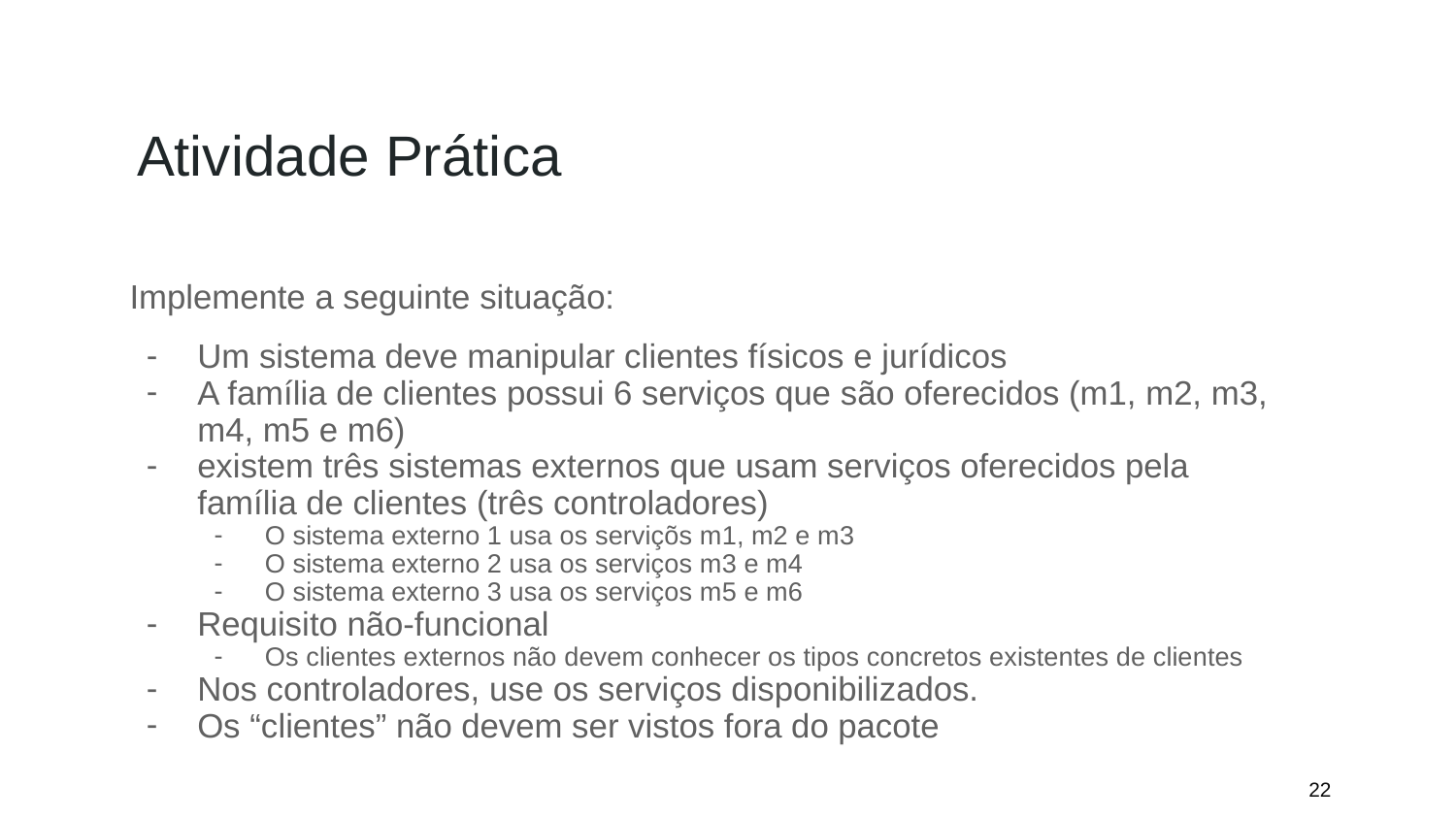

# Atividade Prática
Implemente a seguinte situação:
Um sistema deve manipular clientes físicos e jurídicos
A família de clientes possui 6 serviços que são oferecidos (m1, m2, m3, m4, m5 e m6)
existem três sistemas externos que usam serviços oferecidos pela família de clientes (três controladores)
O sistema externo 1 usa os serviçõs m1, m2 e m3
O sistema externo 2 usa os serviços m3 e m4
O sistema externo 3 usa os serviços m5 e m6
Requisito não-funcional
Os clientes externos não devem conhecer os tipos concretos existentes de clientes
Nos controladores, use os serviços disponibilizados.
Os “clientes” não devem ser vistos fora do pacote
22